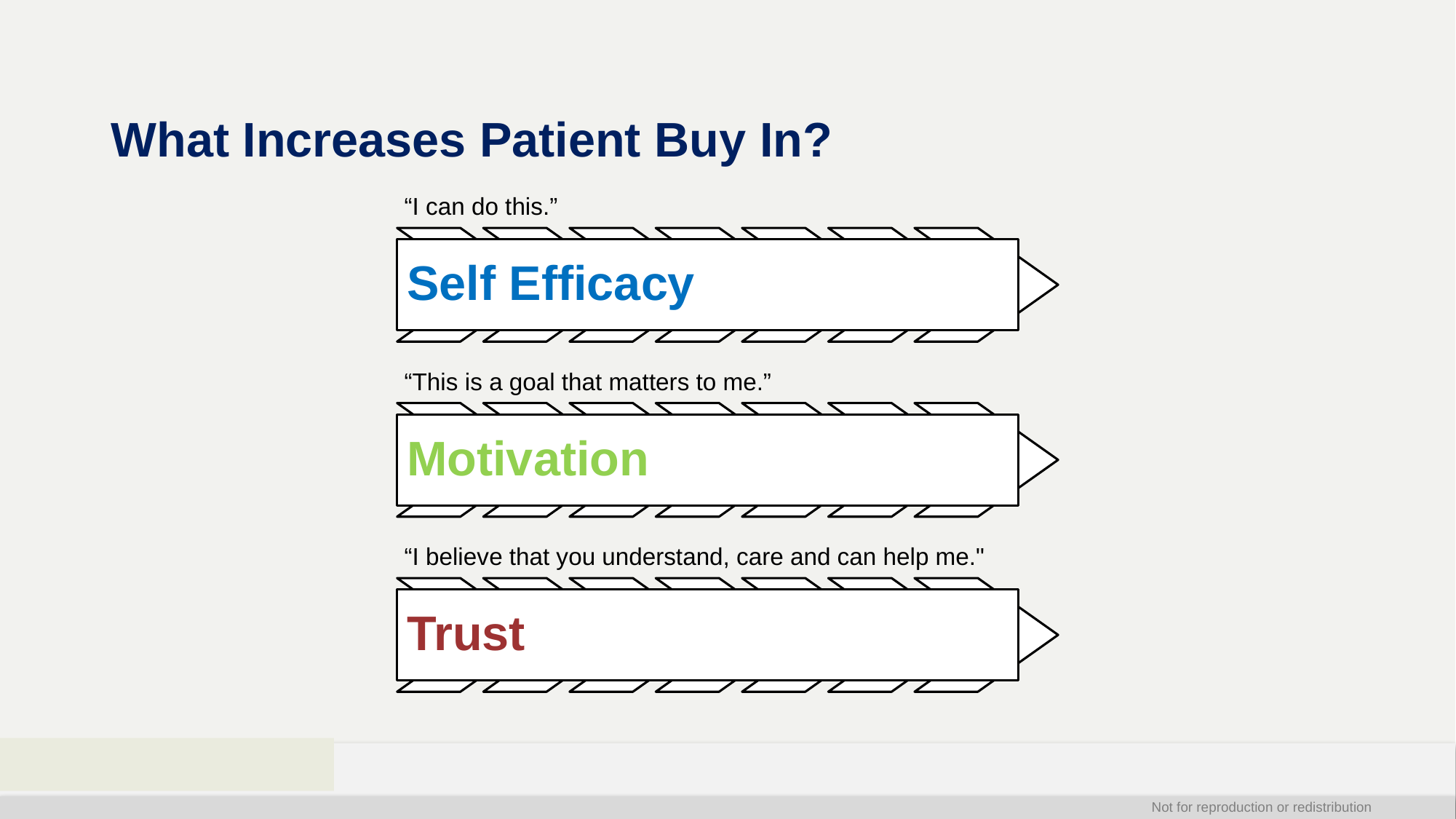

# What Increases Patient Buy In?
“I can do this.”
Self Efficacy
“This is a goal that matters to me.”
Motivation
“I believe that you understand, care and can help me."
Trust